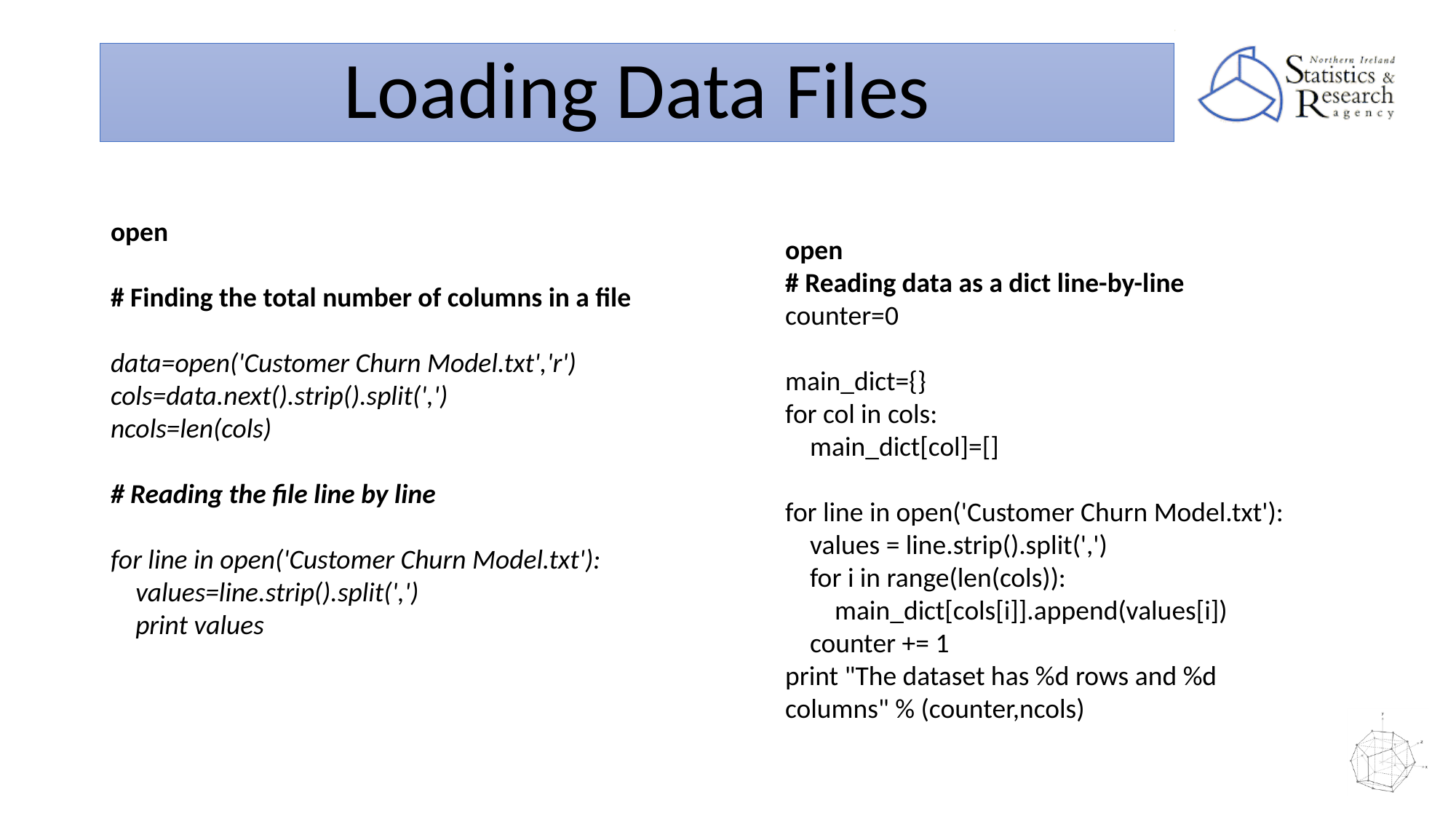

Loading Data Files
open

# Finding the total number of columns in a file

data=open('Customer Churn Model.txt','r')
cols=data.next().strip().split(',')
ncols=len(cols)

# Reading the file line by line

for line in open('Customer Churn Model.txt'):
    values=line.strip().split(',')
    print values

open
# Reading data as a dict line-by-line
counter=0

main_dict={}
for col in cols:
    main_dict[col]=[]

for line in open('Customer Churn Model.txt'):
    values = line.strip().split(',')
    for i in range(len(cols)):
        main_dict[cols[i]].append(values[i])
    counter += 1
print "The dataset has %d rows and %d columns" % (counter,ncols)